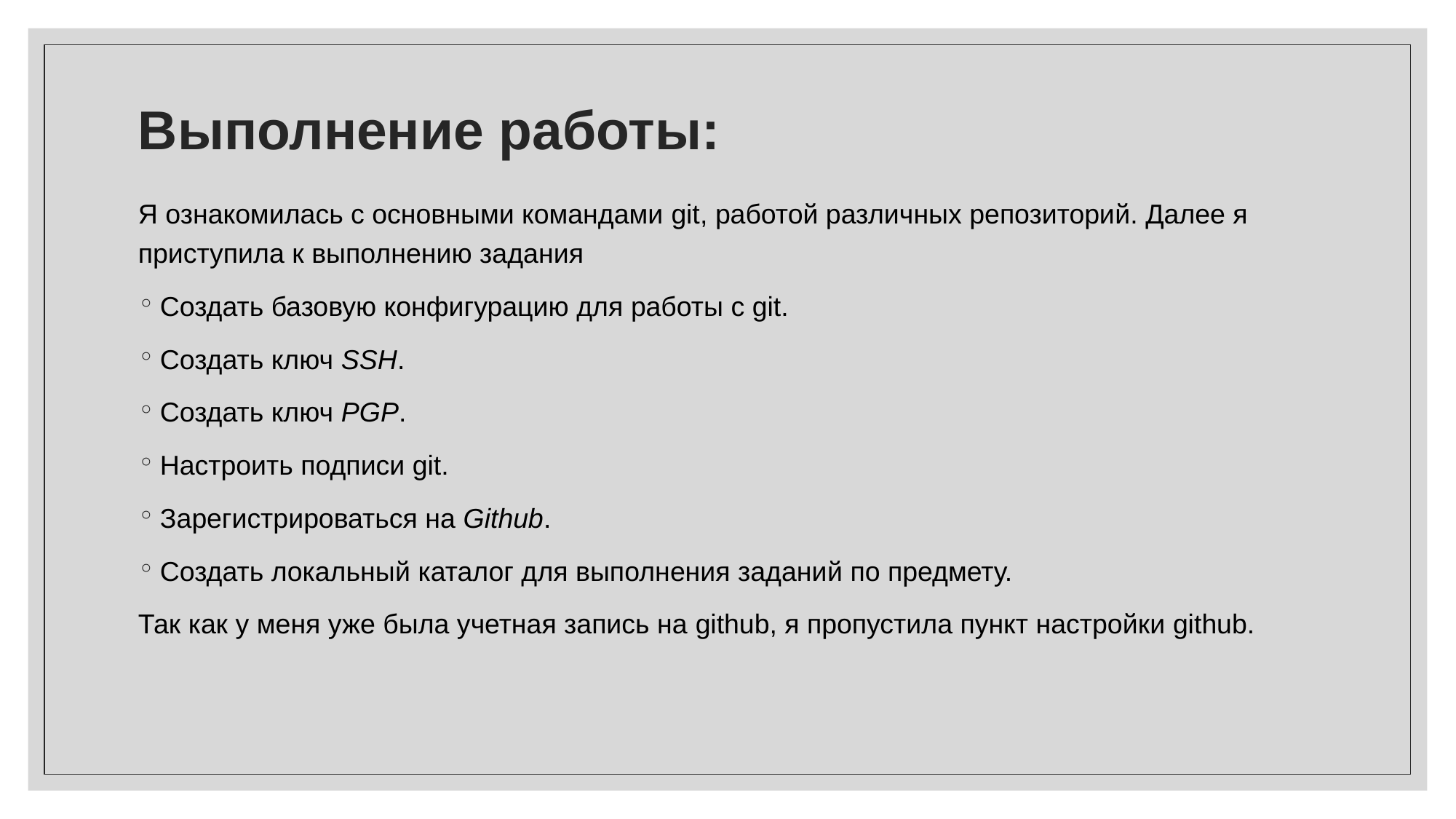

# Выполнение работы:
Я ознакомилась с основными командами git, работой различных репозиторий. Далее я приступила к выполнению задания
Создать базовую конфигурацию для работы с git.
Создать ключ SSH.
Создать ключ PGP.
Настроить подписи git.
Зарегистрироваться на Github.
Создать локальный каталог для выполнения заданий по предмету.
Так как у меня уже была учетная запись на github, я пропустила пункт настройки github.